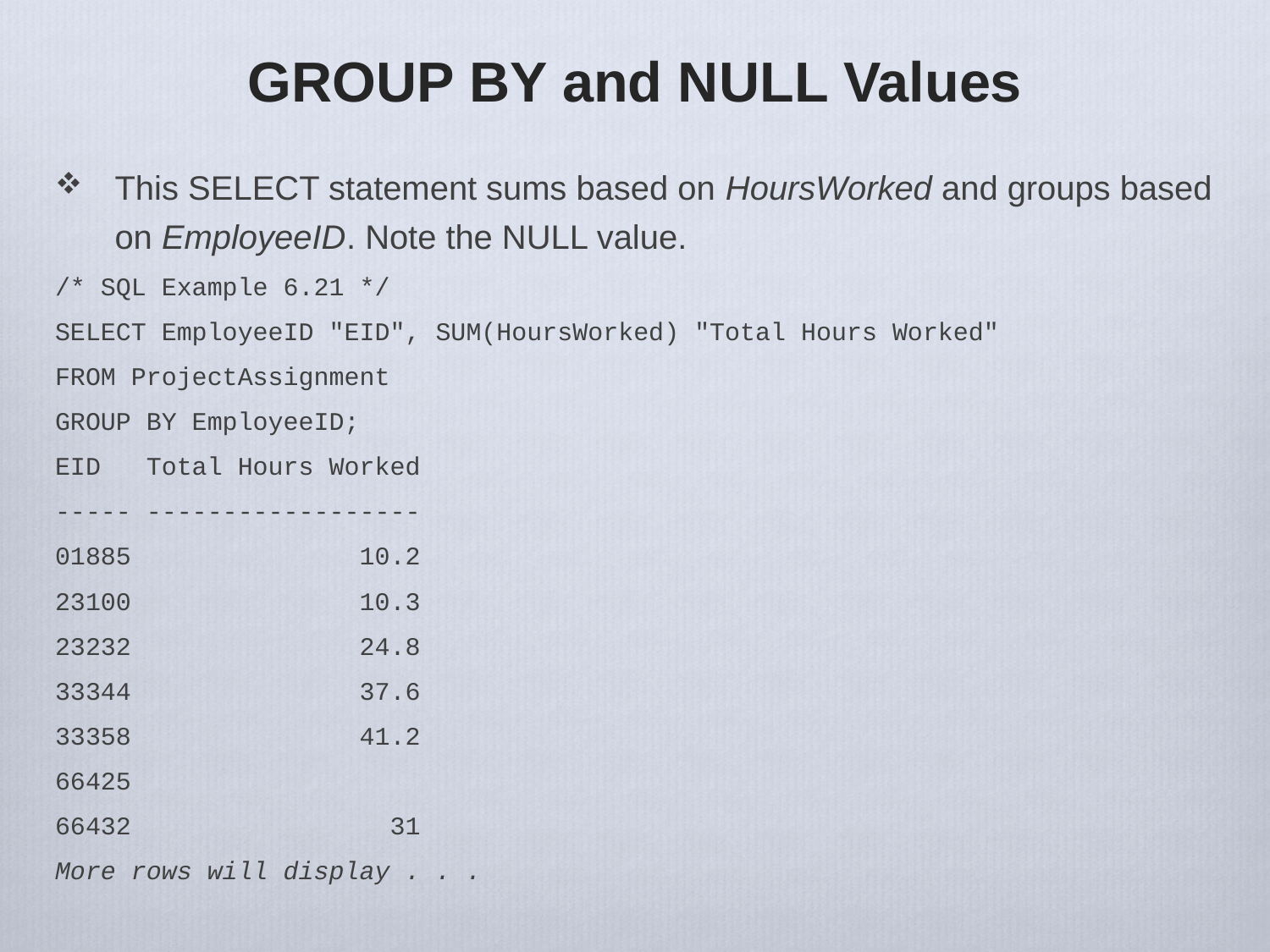

# GROUP BY and NULL Values
This SELECT statement sums based on HoursWorked and groups based on EmployeeID. Note the NULL value.
/* SQL Example 6.21 */
SELECT EmployeeID "EID", SUM(HoursWorked) "Total Hours Worked"
FROM ProjectAssignment
GROUP BY EmployeeID;
EID   Total Hours Worked
----- ------------------
01885               10.2
23100               10.3
23232               24.8
33344               37.6
33358               41.2
66425
66432                 31
More rows will display . . .